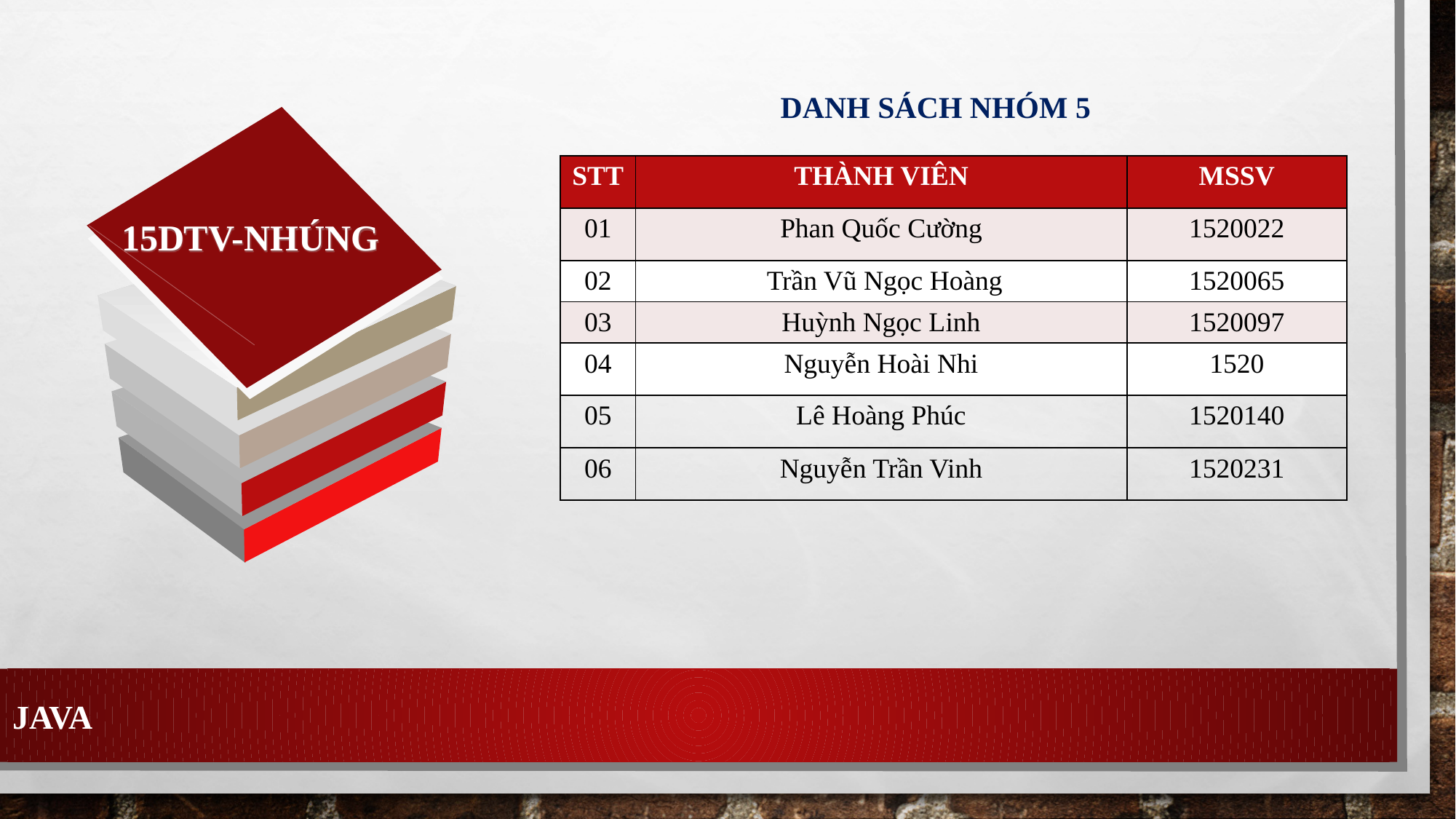

DANH SÁCH NHÓM 5

| STT | THÀNH VIÊN | MSSV |
| --- | --- | --- |
| 01 | Phan Quốc Cường | 1520022 |
| 02 | Trần Vũ Ngọc Hoàng | 1520065 |
| 03 | Huỳnh Ngọc Linh | 1520097 |
| 04 | Nguyễn Hoài Nhi | 1520 |
| 05 | Lê Hoàng Phúc | 1520140 |
| 06 | Nguyễn Trần Vinh | 1520231 |
|  |  |  |
|  |  |  |
|  |  |  |
 15DTV-NHÚNG

|  |
| --- |

JAVA